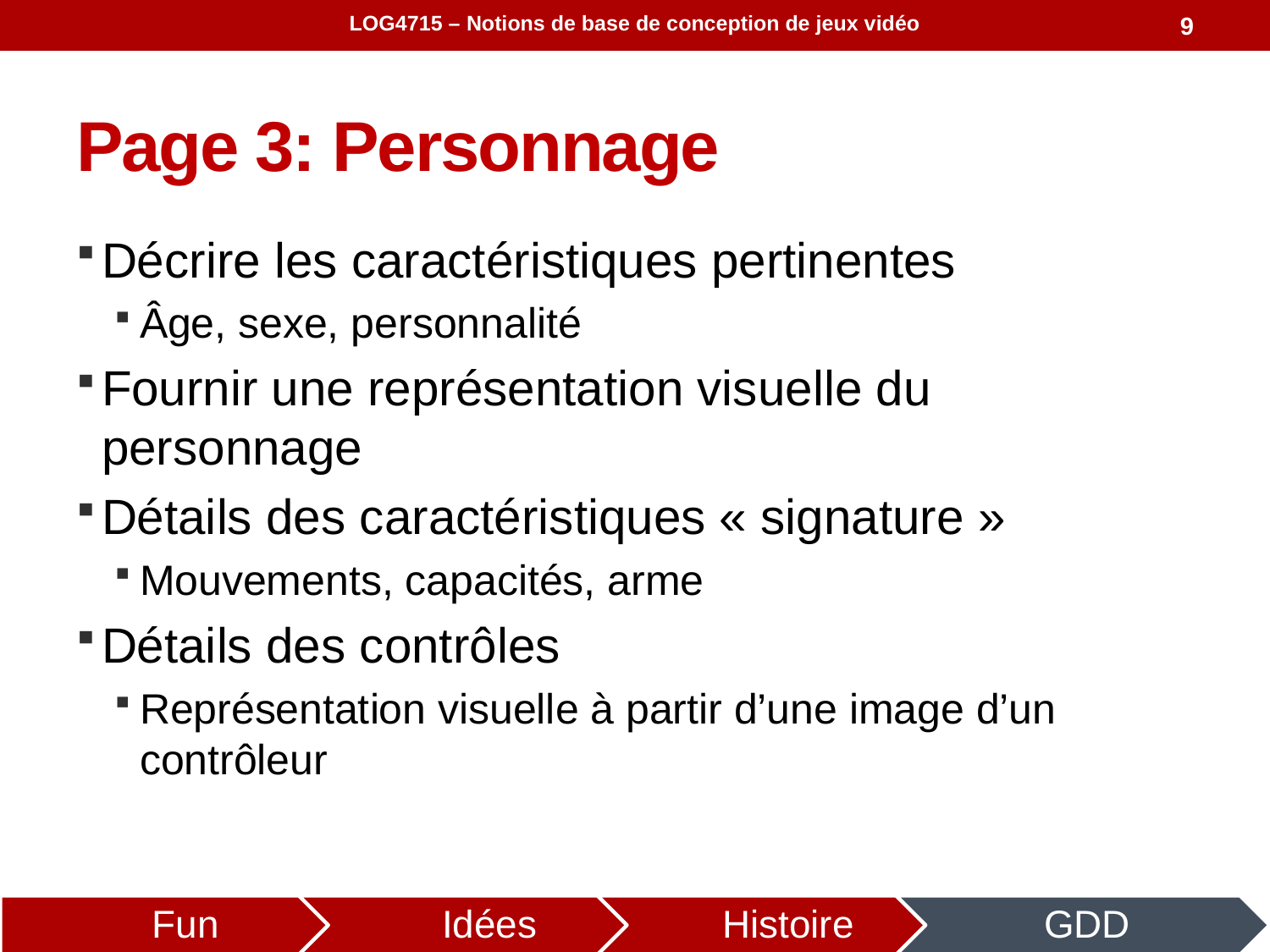

LOG4715 – Notions de base de conception de jeux vidéo
9
# Page 3: Personnage
Décrire les caractéristiques pertinentes
Âge, sexe, personnalité
Fournir une représentation visuelle du personnage
Détails des caractéristiques « signature »
Mouvements, capacités, arme
Détails des contrôles
Représentation visuelle à partir d’une image d’un contrôleur